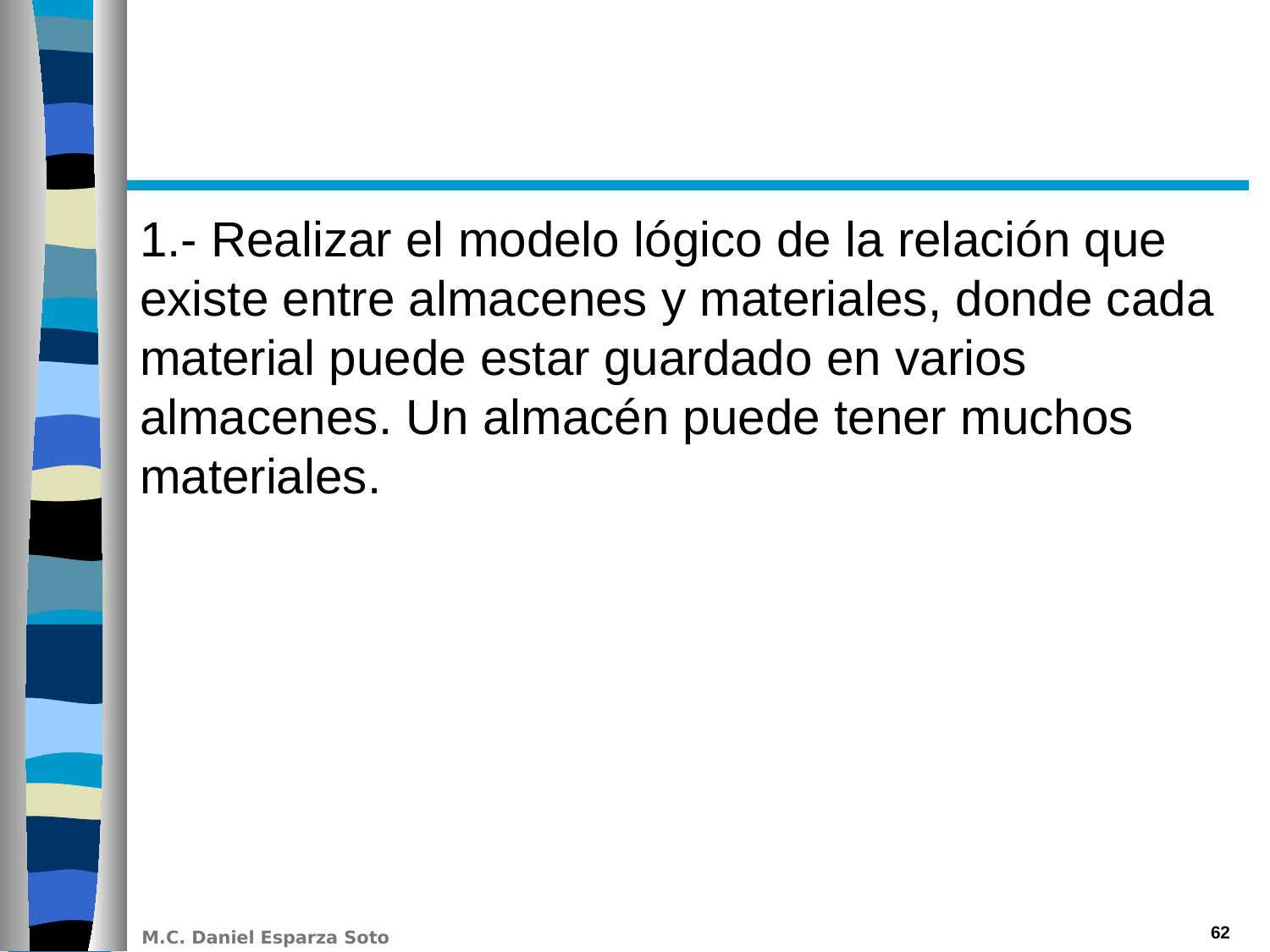

#
1.- Realizar el modelo lógico de la relación que existe entre almacenes y materiales, donde cada material puede estar guardado en varios almacenes. Un almacén puede tener muchos materiales.

62